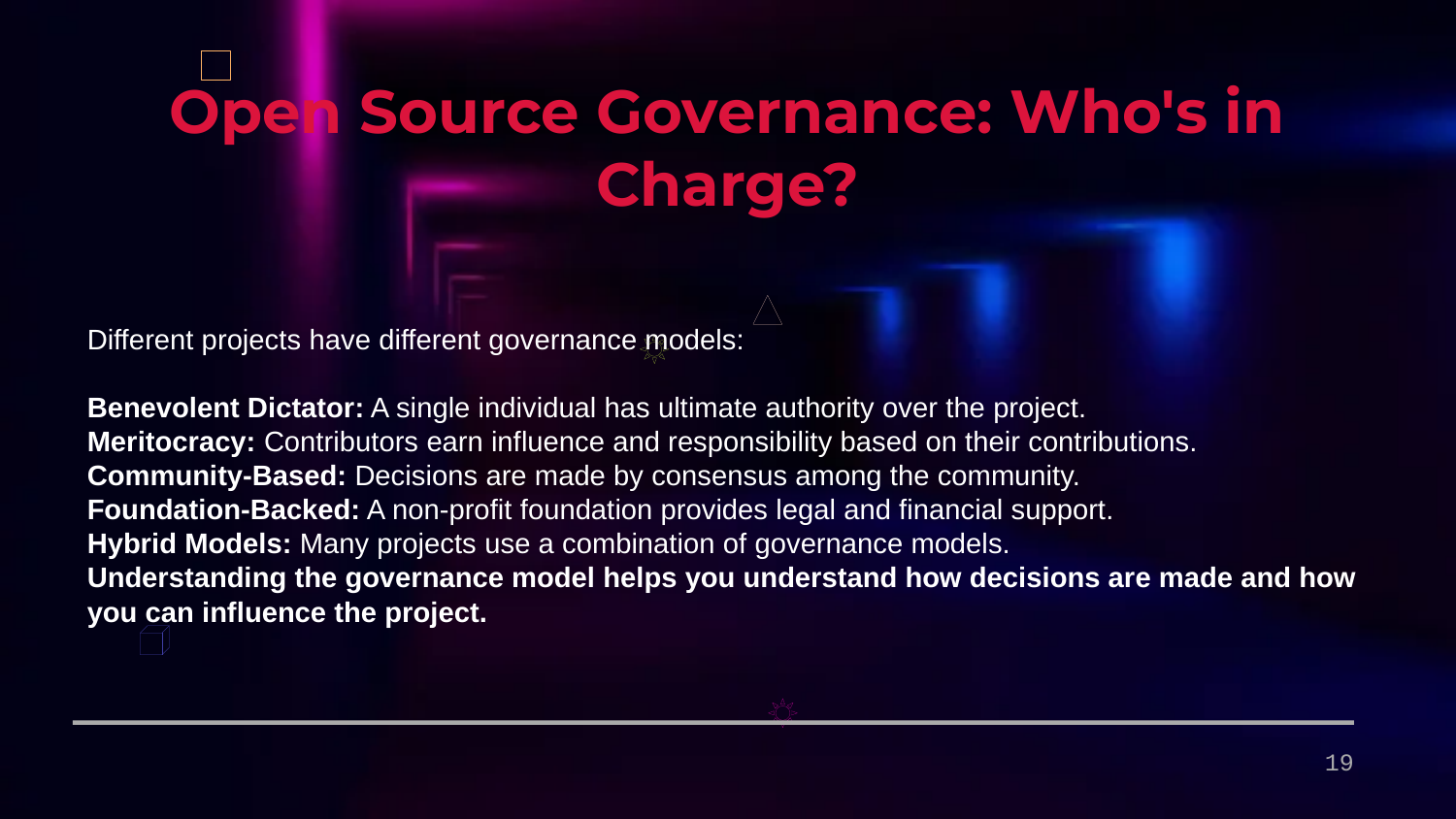

Open Source Governance: Who's in Charge?
Different projects have different governance models:

Benevolent Dictator: A single individual has ultimate authority over the project.
Meritocracy: Contributors earn influence and responsibility based on their contributions.
Community-Based: Decisions are made by consensus among the community.
Foundation-Backed: A non-profit foundation provides legal and financial support.
Hybrid Models: Many projects use a combination of governance models.
Understanding the governance model helps you understand how decisions are made and how you can influence the project.

19